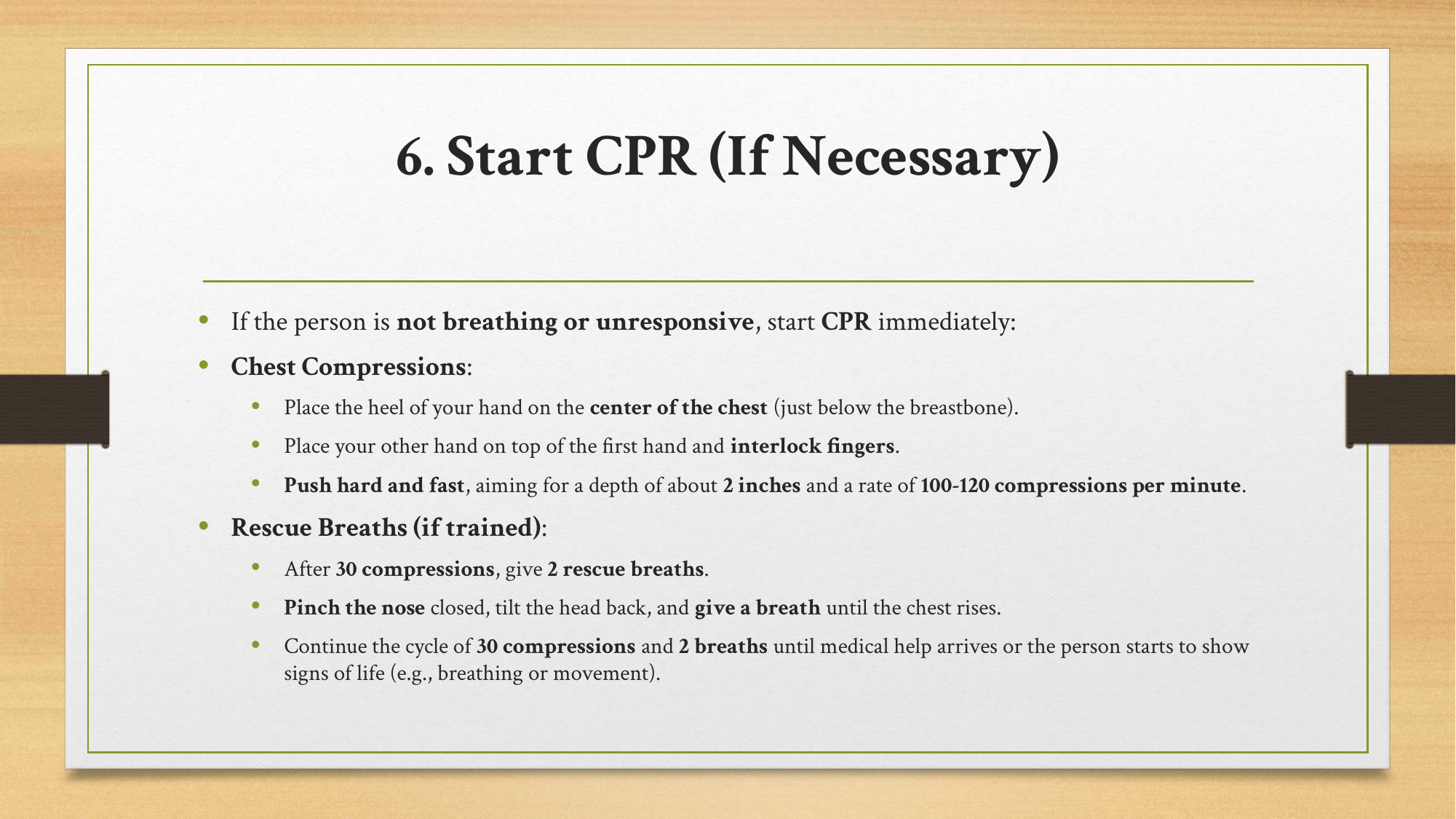

# 6. Start CPR (If Necessary)
If the person is not breathing or unresponsive, start CPR immediately:
Chest Compressions:
Place the heel of your hand on the center of the chest (just below the breastbone).
Place your other hand on top of the first hand and interlock fingers.
Push hard and fast, aiming for a depth of about 2 inches and a rate of 100-120 compressions per minute.
Rescue Breaths (if trained):
After 30 compressions, give 2 rescue breaths.
Pinch the nose closed, tilt the head back, and give a breath until the chest rises.
Continue the cycle of 30 compressions and 2 breaths until medical help arrives or the person starts to show signs of life (e.g., breathing or movement).